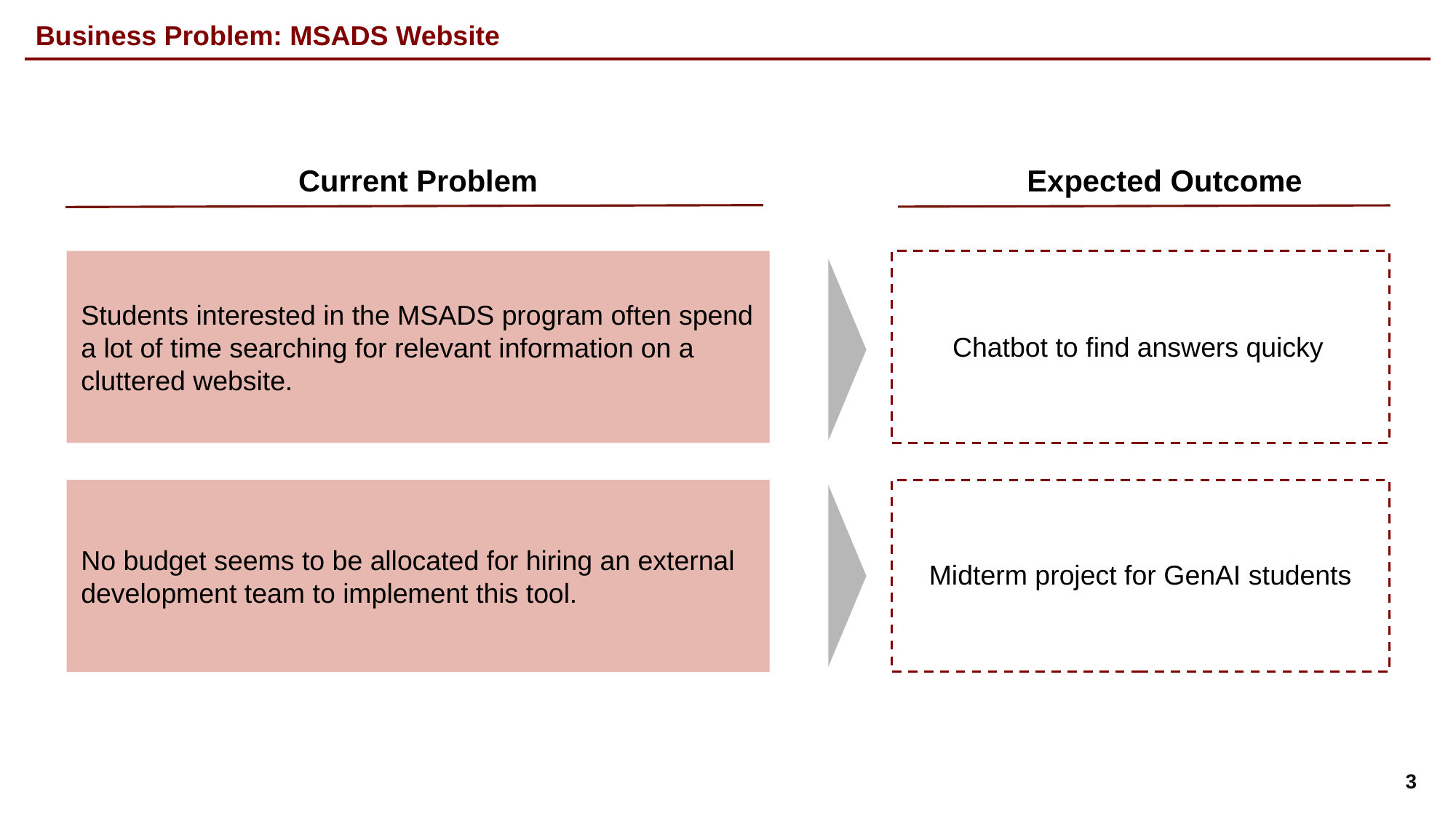

# Business Problem: MSADS Website
Current Problem
Expected Outcome
Students interested in the MSADS program often spend a lot of time searching for relevant information on a cluttered website.

Chatbot to find answers quicky

No budget seems to be allocated for hiring an external development team to implement this tool.

Midterm project for GenAI students

3